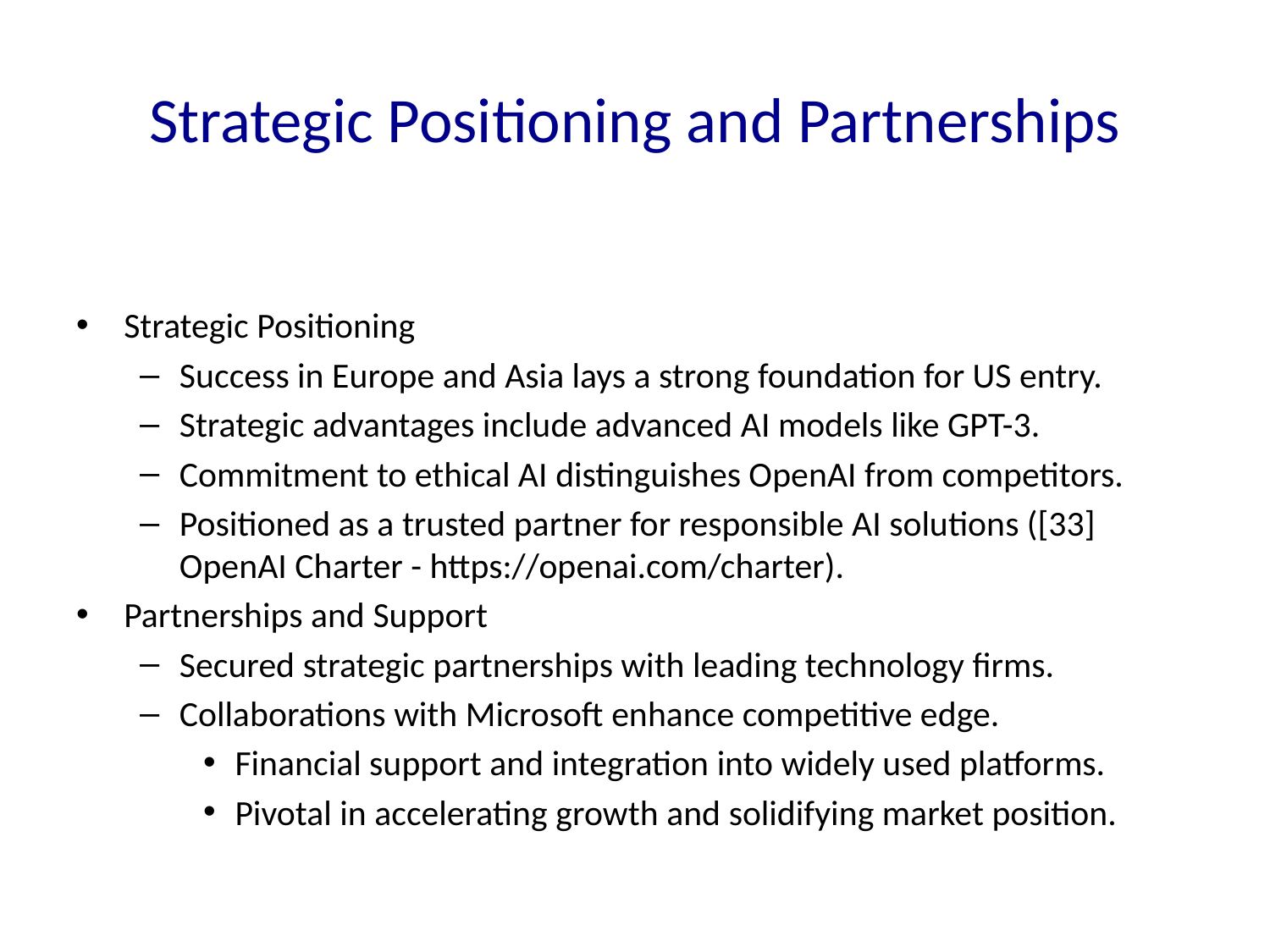

# Strategic Positioning and Partnerships

Strategic Positioning
Success in Europe and Asia lays a strong foundation for US entry.
Strategic advantages include advanced AI models like GPT-3.
Commitment to ethical AI distinguishes OpenAI from competitors.
Positioned as a trusted partner for responsible AI solutions ([33] OpenAI Charter - https://openai.com/charter).
Partnerships and Support
Secured strategic partnerships with leading technology firms.
Collaborations with Microsoft enhance competitive edge.
Financial support and integration into widely used platforms.
Pivotal in accelerating growth and solidifying market position.